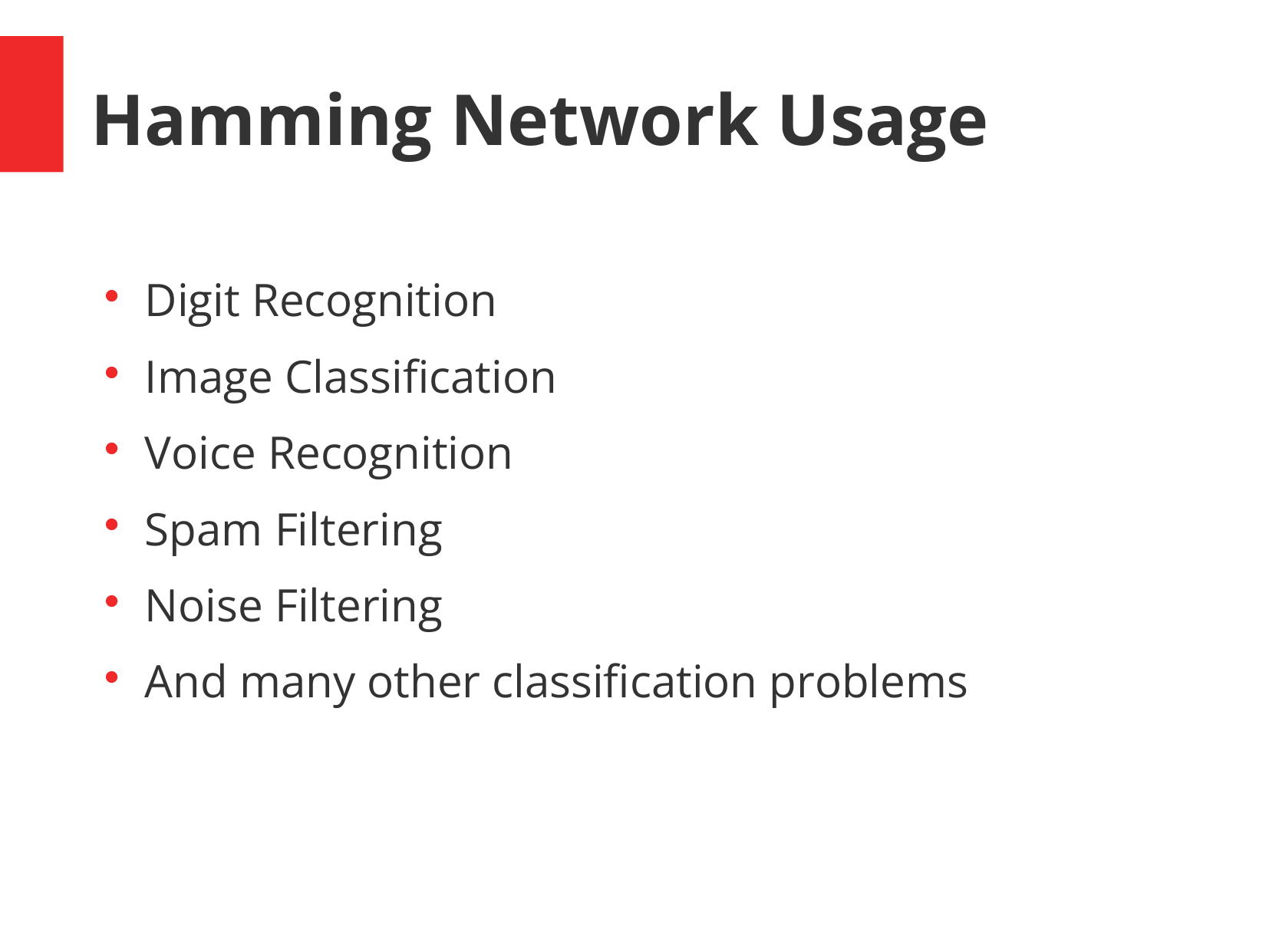

Hamming Network Usage
Digit Recognition
Image Classification
Voice Recognition
Spam Filtering
Noise Filtering
And many other classification problems